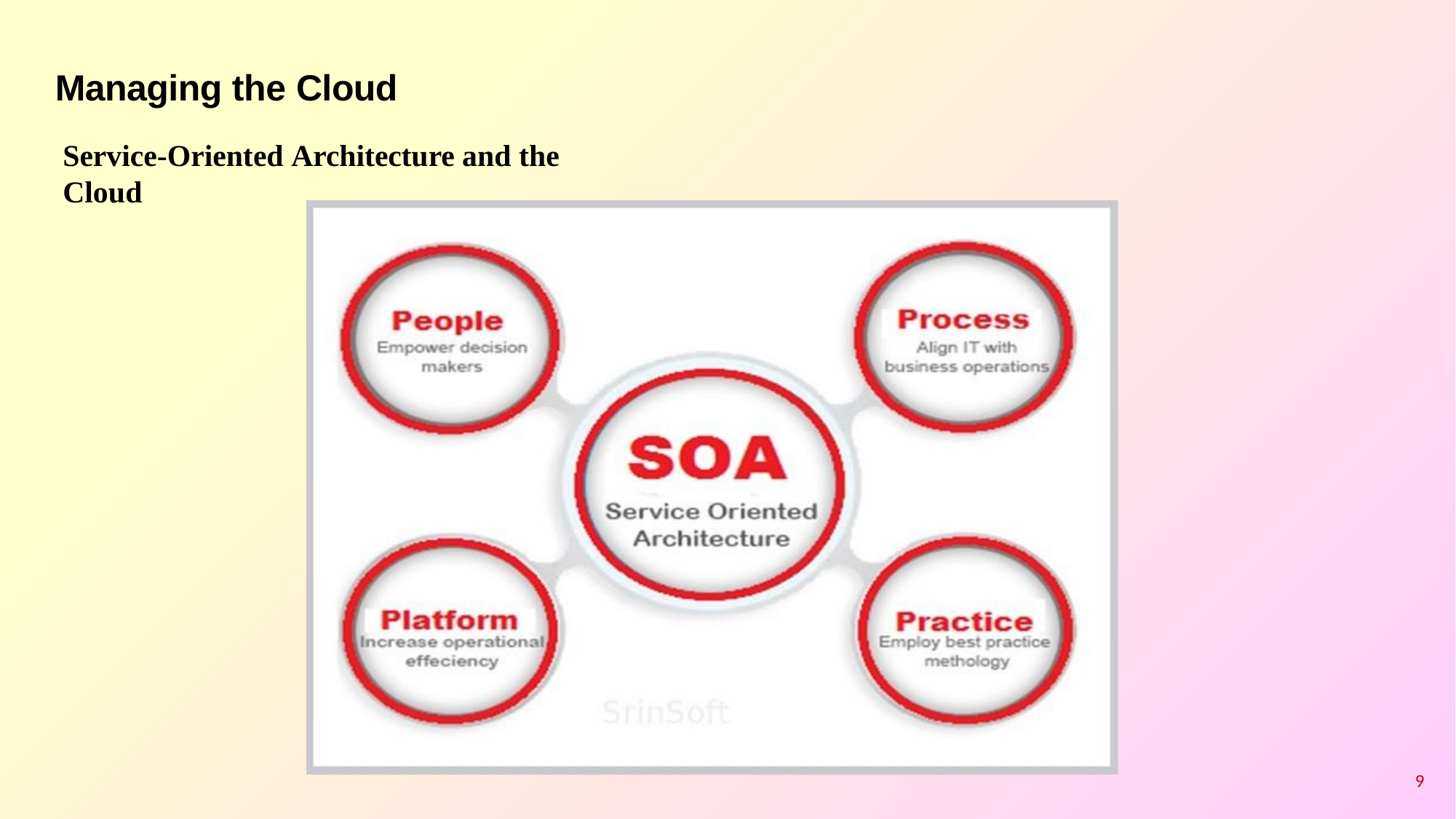

Managing the Cloud
Service-Oriented Architecture and the Cloud

9